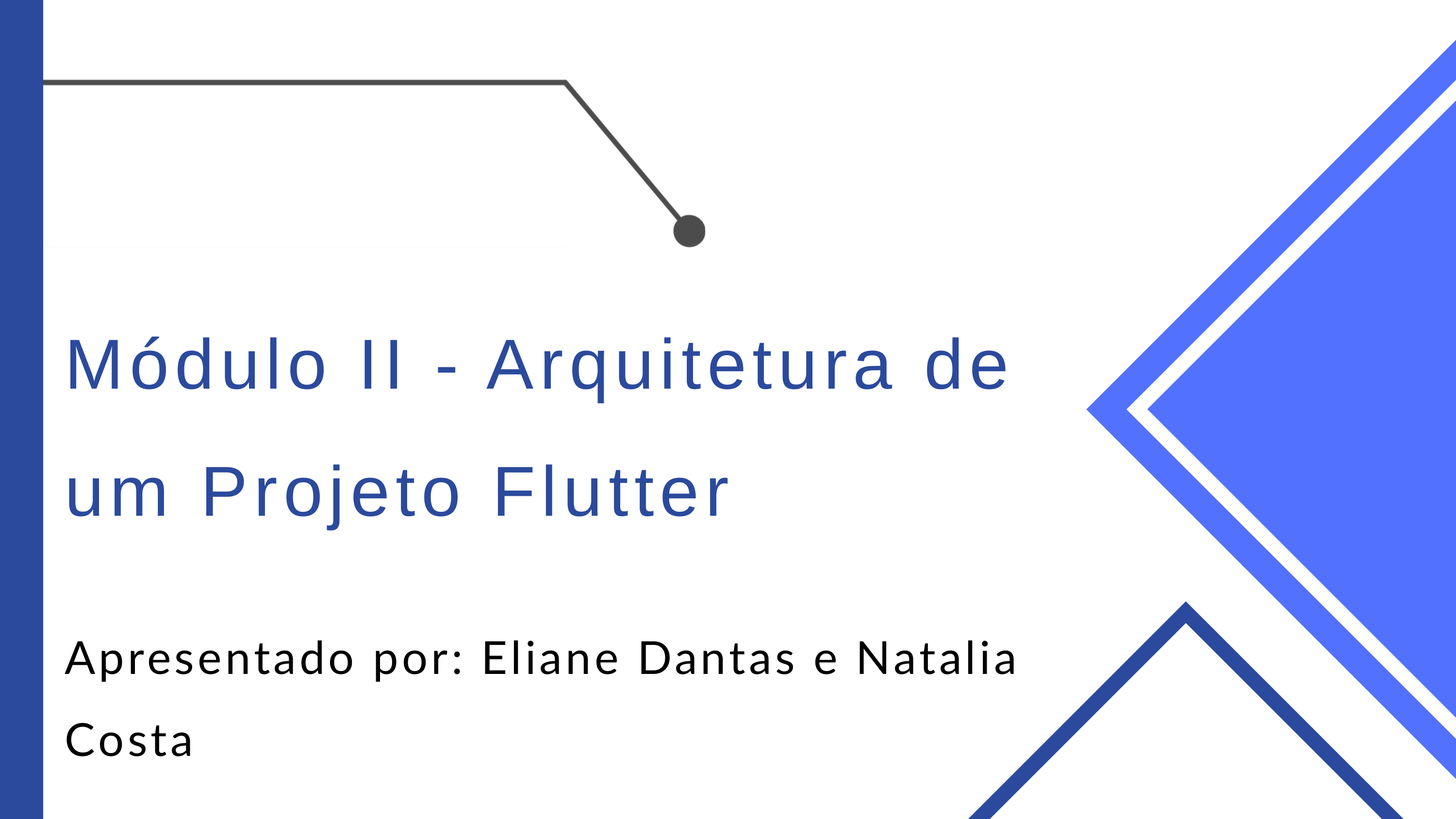

Módulo II - Arquitetura de um Projeto Flutter
Apresentado por: Eliane Dantas e Natalia Costa